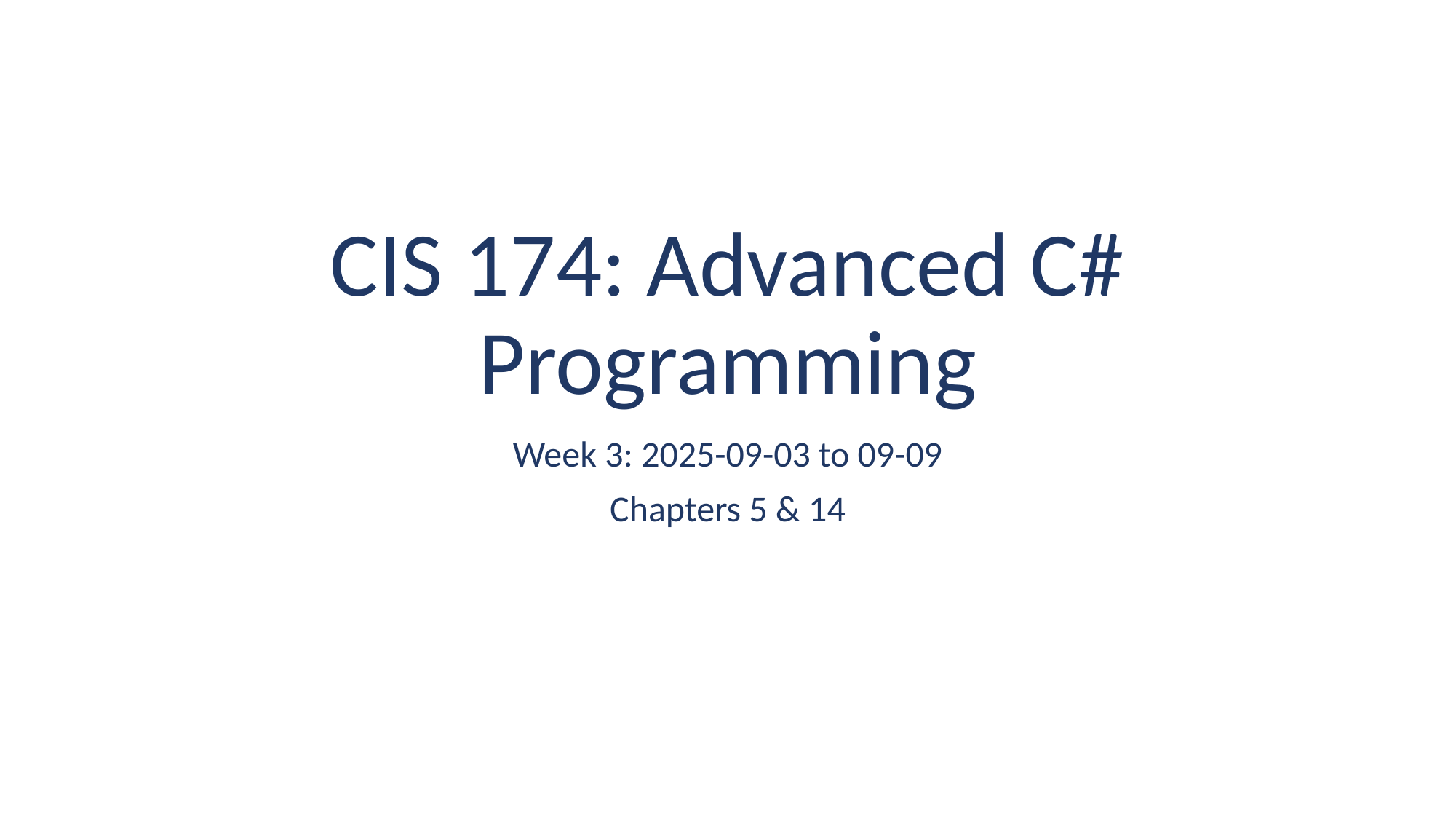

# CIS 174: Advanced C# Programming
Week 3: 2025-09-03 to 09-09
Chapters 5 & 14